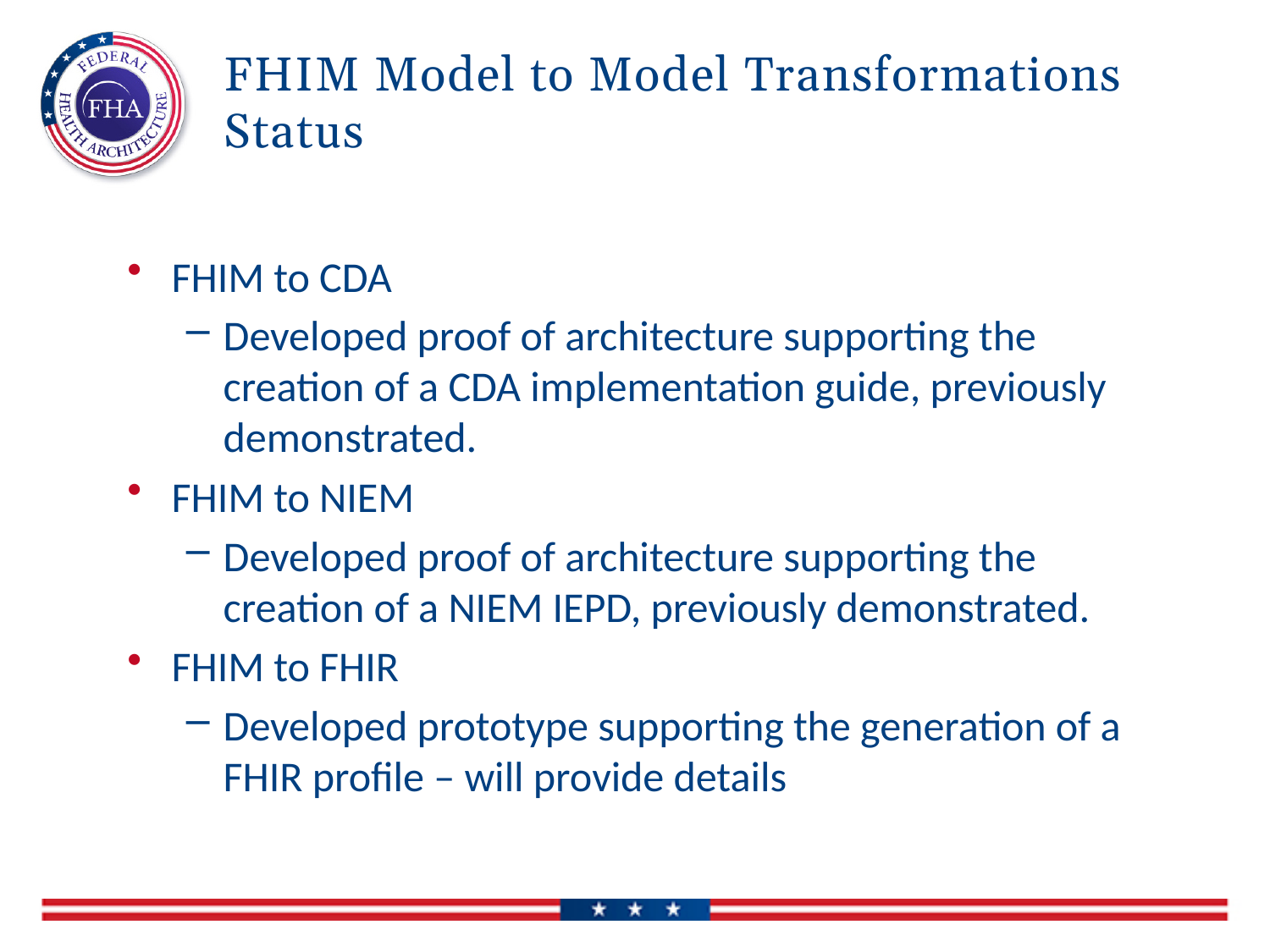

# FHIM Model to Model Transformations Status
FHIM to CDA
Developed proof of architecture supporting the creation of a CDA implementation guide, previously demonstrated.
FHIM to NIEM
Developed proof of architecture supporting the creation of a NIEM IEPD, previously demonstrated.
FHIM to FHIR
Developed prototype supporting the generation of a FHIR profile – will provide details